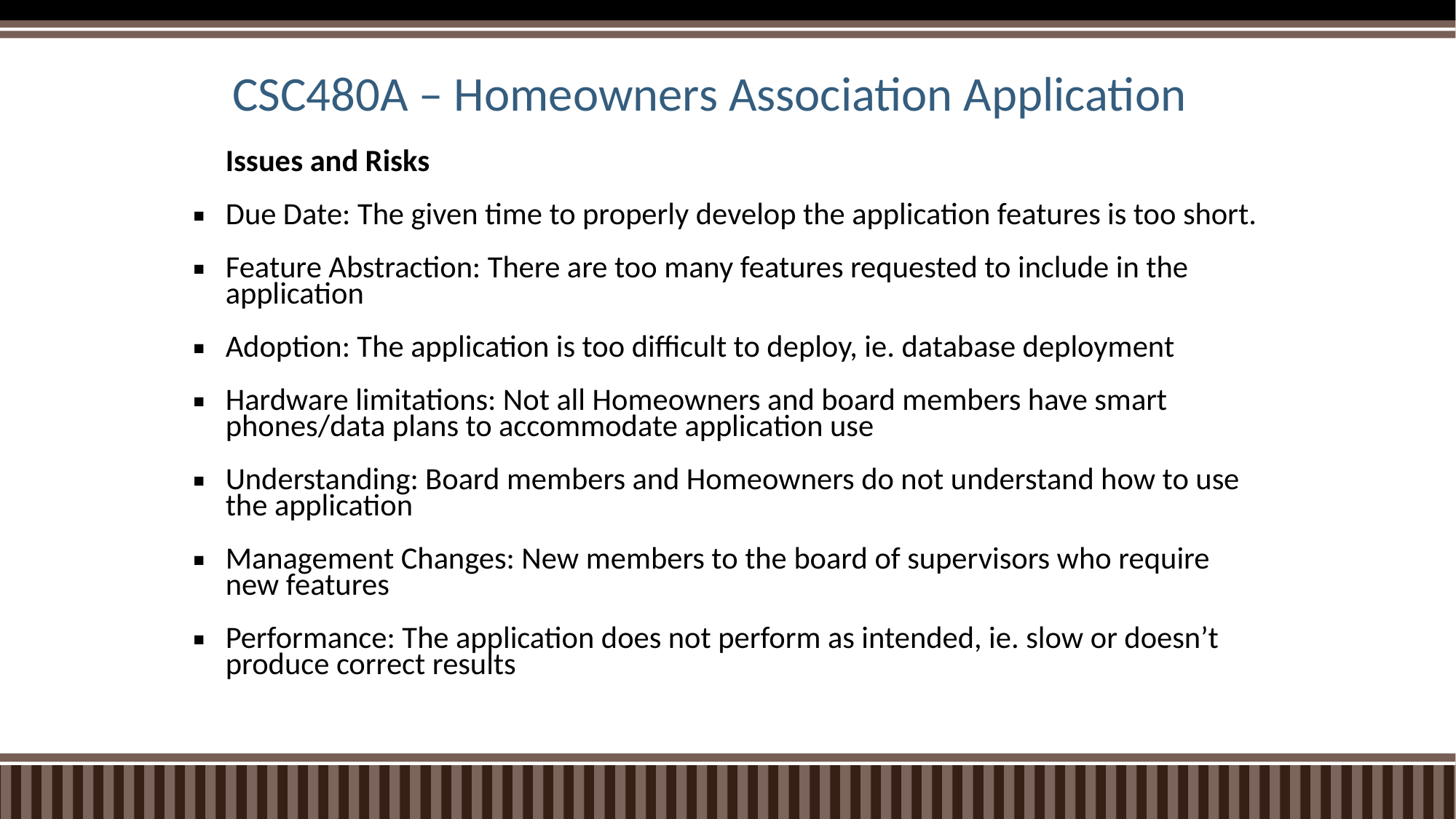

# CSC480A – Homeowners Association Application
Issues and Risks
Due Date: The given time to properly develop the application features is too short.
Feature Abstraction: There are too many features requested to include in the application
Adoption: The application is too difficult to deploy, ie. database deployment
Hardware limitations: Not all Homeowners and board members have smart phones/data plans to accommodate application use
Understanding: Board members and Homeowners do not understand how to use the application
Management Changes: New members to the board of supervisors who require new features
Performance: The application does not perform as intended, ie. slow or doesn’t produce correct results